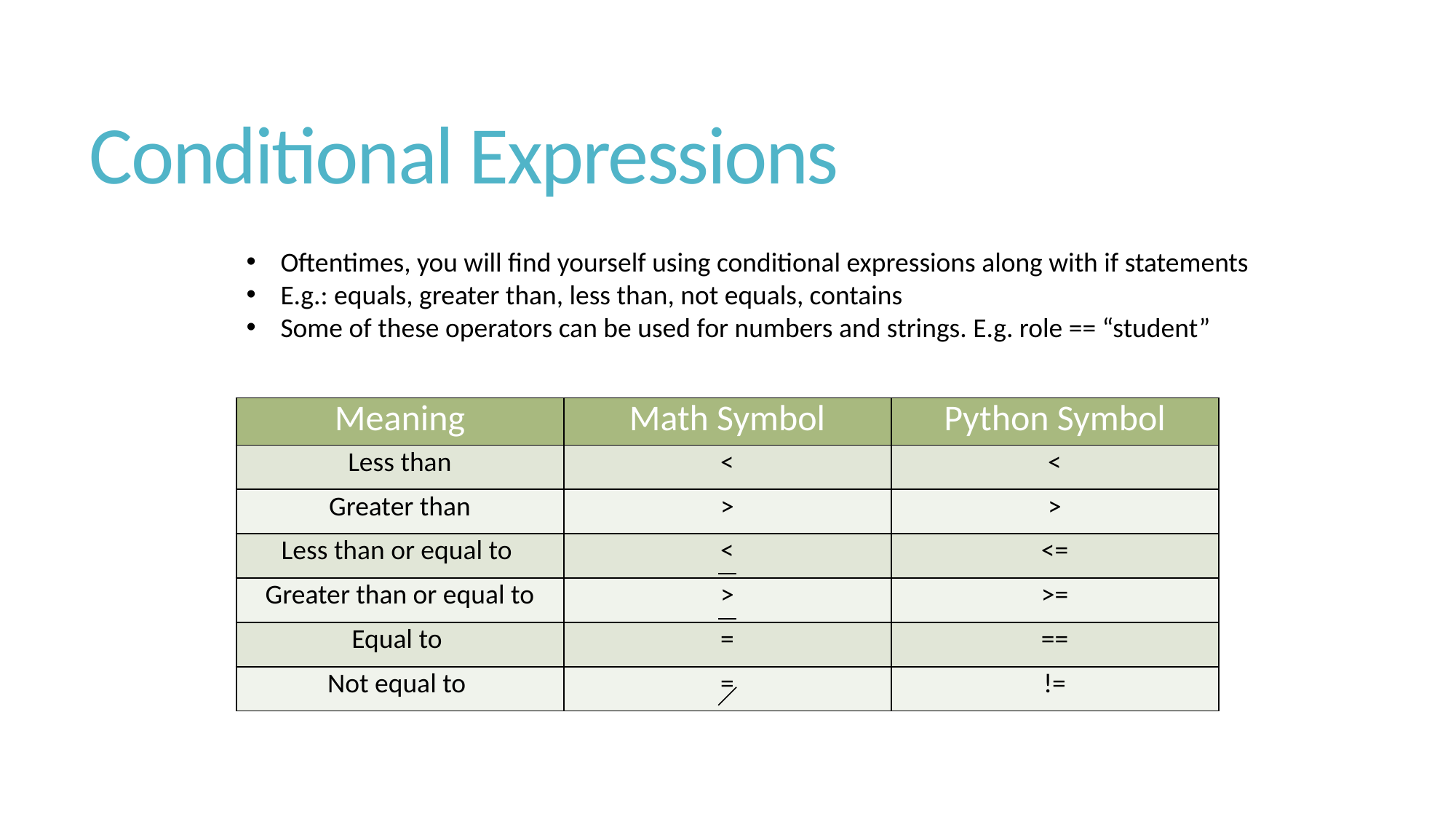

# Conditional Expressions
Oftentimes, you will find yourself using conditional expressions along with if statements
E.g.: equals, greater than, less than, not equals, contains
Some of these operators can be used for numbers and strings. E.g. role == “student”
| Meaning | Math Symbol | Python Symbol |
| --- | --- | --- |
| Less than | < | < |
| Greater than | > | > |
| Less than or equal to | < | <= |
| Greater than or equal to | > | >= |
| Equal to | = | == |
| Not equal to | = | != |